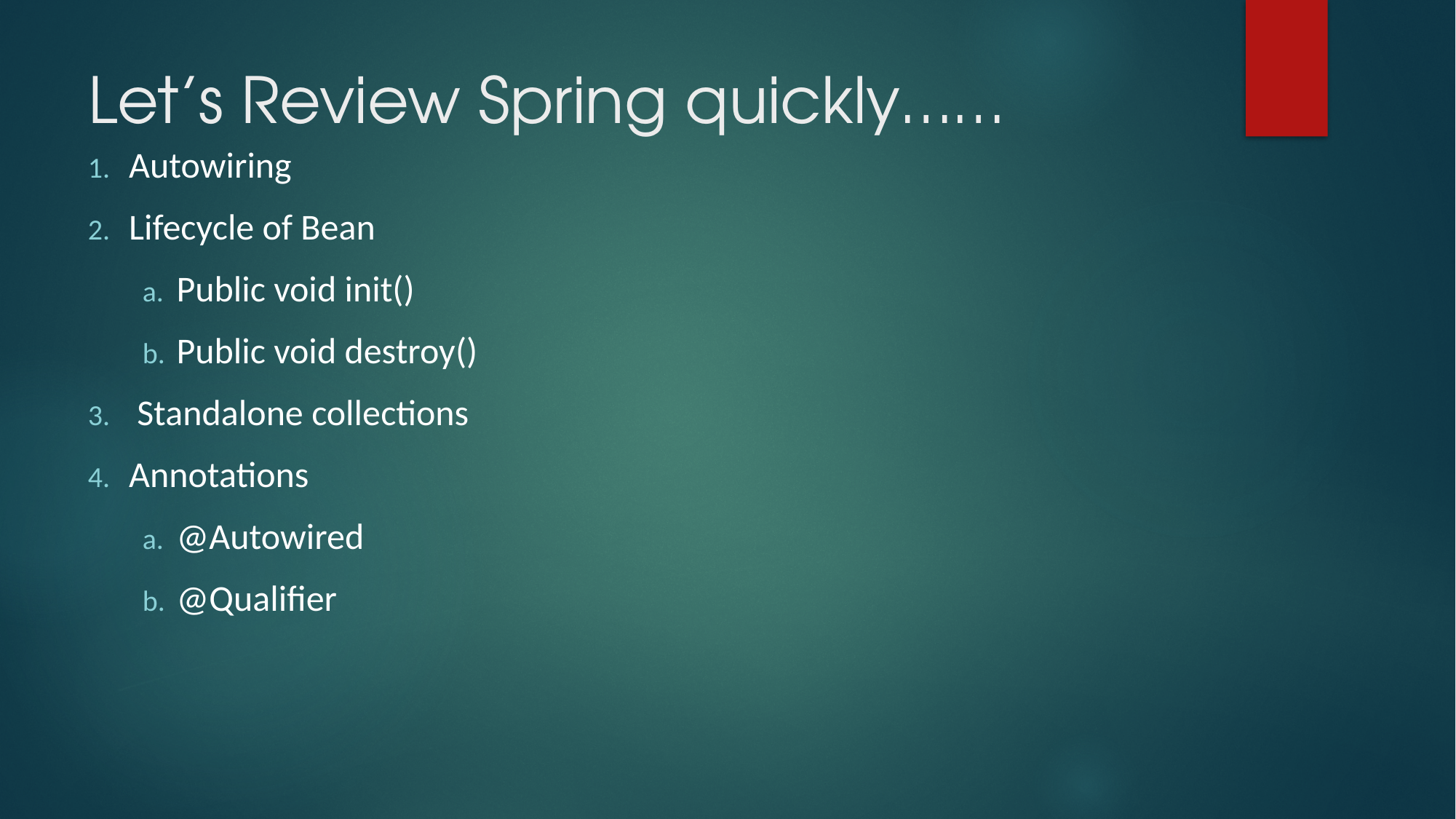

# Let’s Review Spring quickly……
Autowiring
Lifecycle of Bean
Public void init()
Public void destroy()
 Standalone collections
Annotations
@Autowired
@Qualifier